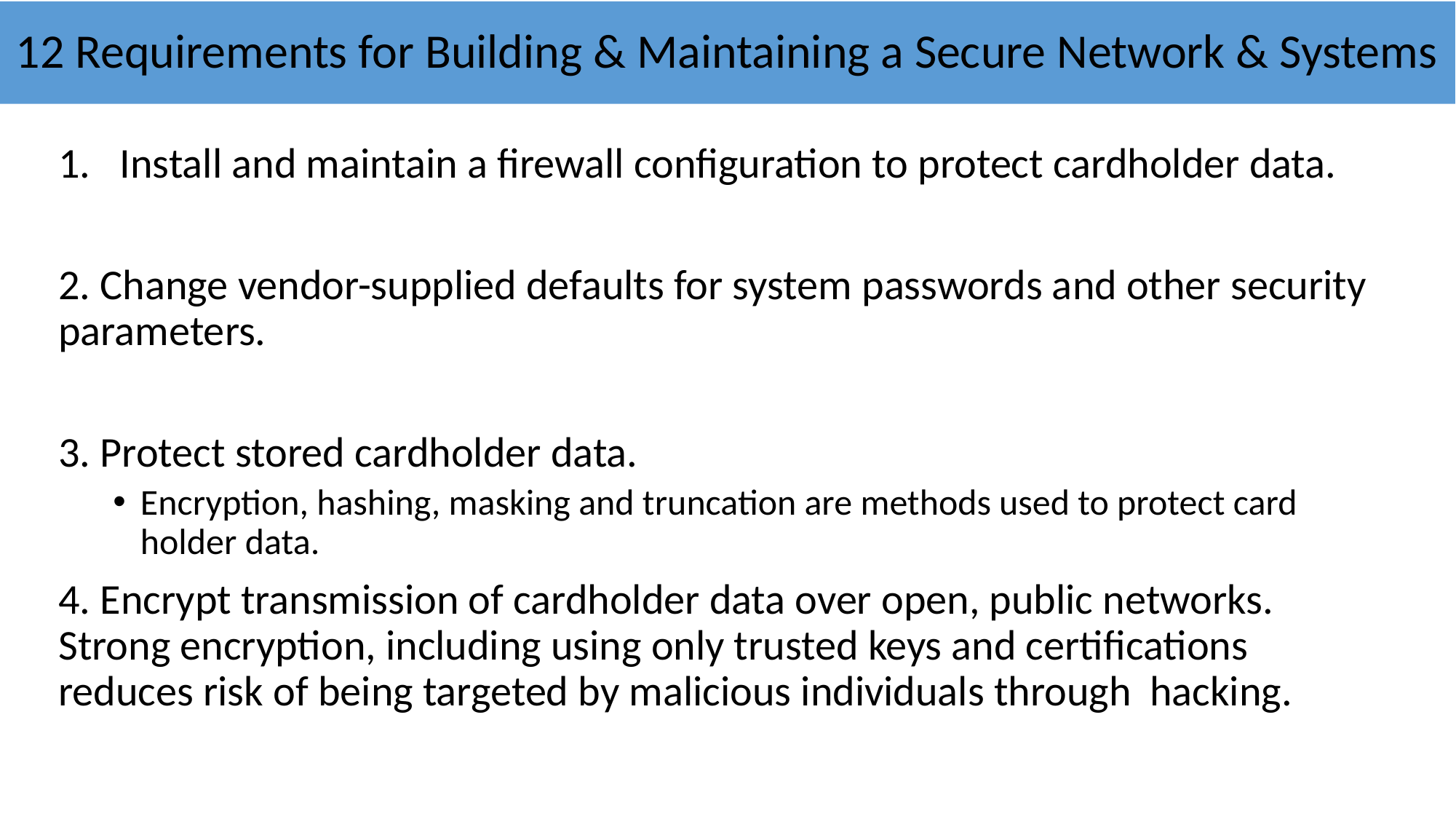

# 12 Requirements for Building & Maintaining a Secure Network & Systems
Install and maintain a firewall configuration to protect cardholder data.

2. Change vendor-supplied defaults for system passwords and other security parameters.

3. Protect stored cardholder data.
Encryption, hashing, masking and truncation are methods used to protect card holder data.
4. Encrypt transmission of cardholder data over open, public networks. 	Strong encryption, including using only trusted keys and certifications 	reduces risk of being targeted by malicious individuals through 	hacking.